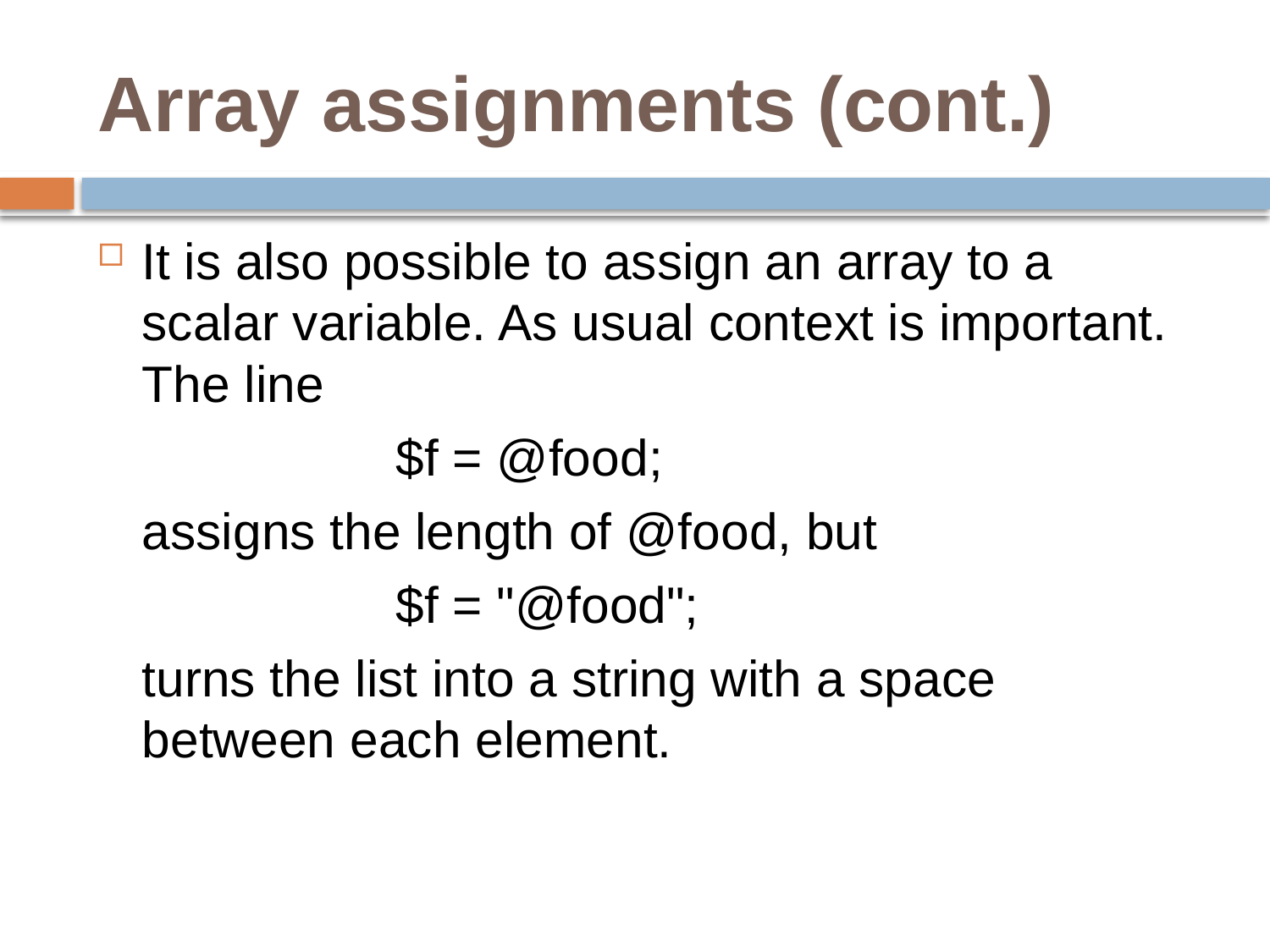

# Array assignments (cont.)
It is also possible to assign an array to a scalar variable. As usual context is important. The line
			$f = @food;
	assigns the length of @food, but
			$f = "@food";
	turns the list into a string with a space between each element.